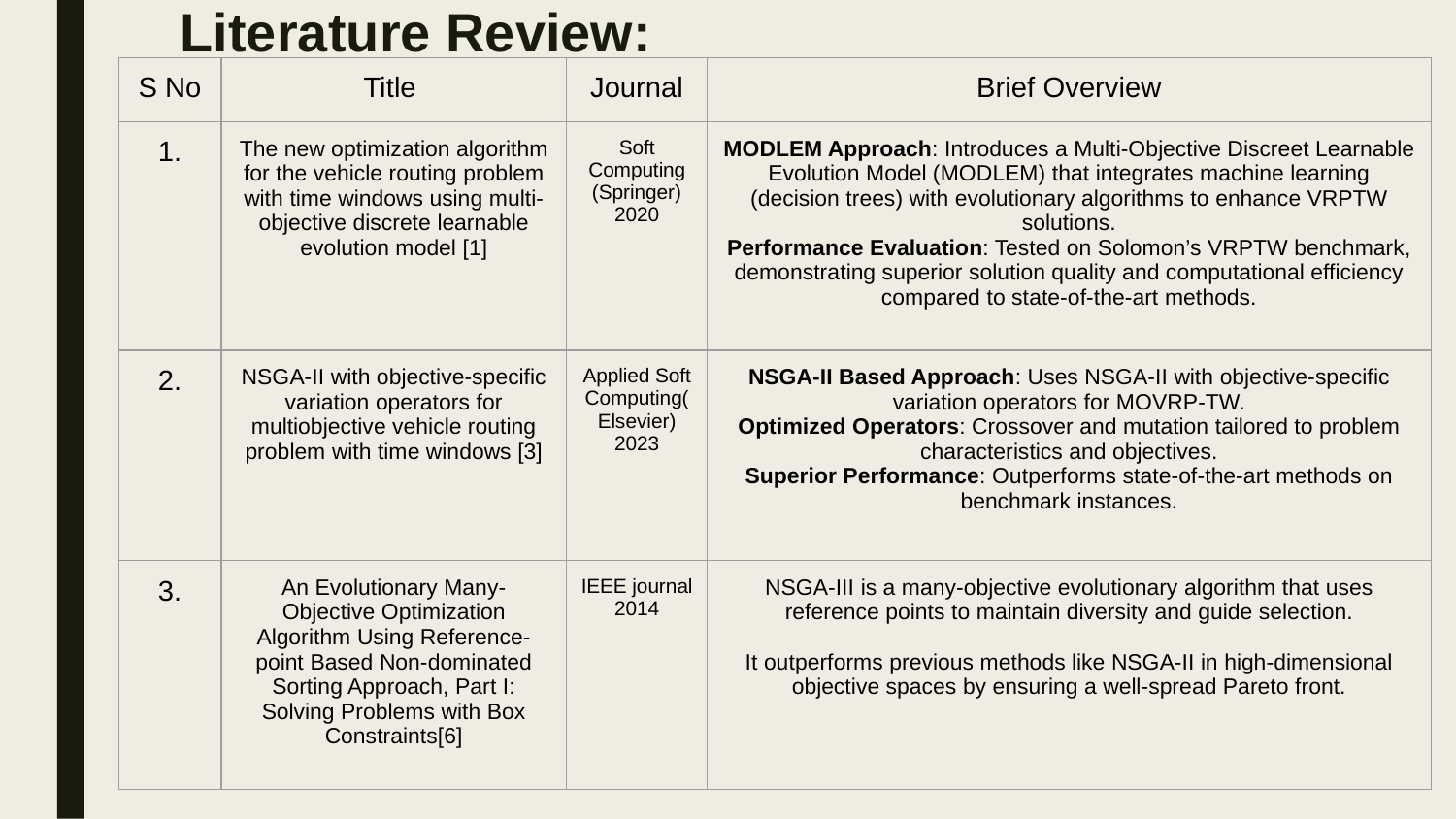

# Literature Review:
| S No | Title | Journal | Brief Overview |
| --- | --- | --- | --- |
| 1. | The new optimization algorithm for the vehicle routing problem with time windows using multi-objective discrete learnable evolution model [1] | Soft Computing (Springer) 2020 | MODLEM Approach: Introduces a Multi-Objective Discreet Learnable Evolution Model (MODLEM) that integrates machine learning (decision trees) with evolutionary algorithms to enhance VRPTW solutions. Performance Evaluation: Tested on Solomon’s VRPTW benchmark, demonstrating superior solution quality and computational efficiency compared to state-of-the-art methods. |
| 2. | NSGA-II with objective-specific variation operators for multiobjective vehicle routing problem with time windows [3] | Applied Soft Computing(Elsevier) 2023 | NSGA-II Based Approach: Uses NSGA-II with objective-specific variation operators for MOVRP-TW. Optimized Operators: Crossover and mutation tailored to problem characteristics and objectives. Superior Performance: Outperforms state-of-the-art methods on benchmark instances. |
| 3. | An Evolutionary Many-Objective Optimization Algorithm Using Reference-point Based Non-dominated Sorting Approach, Part I: Solving Problems with Box Constraints[6] | IEEE journal 2014 | NSGA-III is a many-objective evolutionary algorithm that uses reference points to maintain diversity and guide selection. It outperforms previous methods like NSGA-II in high-dimensional objective spaces by ensuring a well-spread Pareto front. |